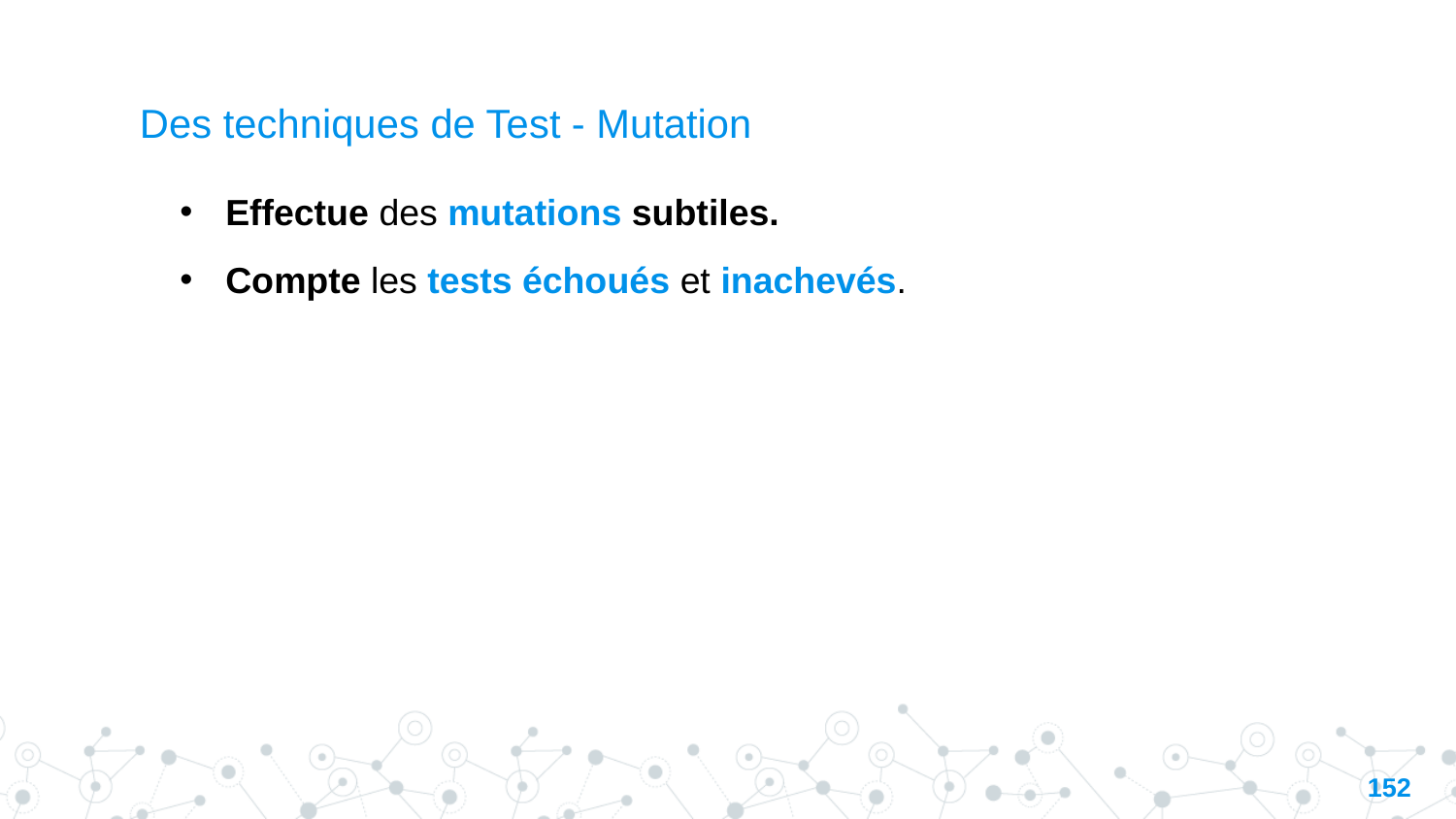

# Des techniques de Test - Mutation
Effectue des mutations subtiles.
Compte les tests échoués et inachevés.
152